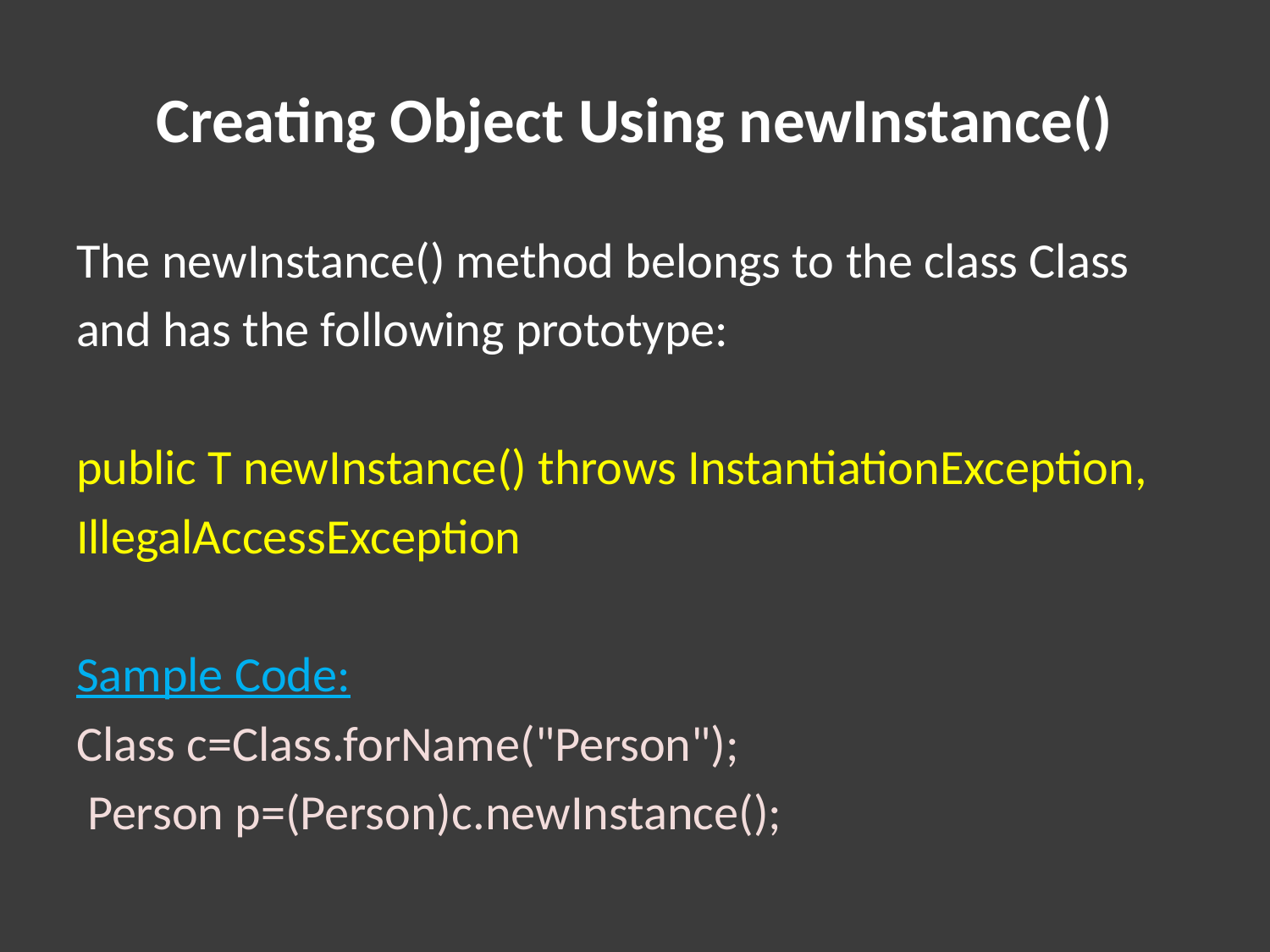

# Creating Object Using newInstance()
The newInstance() method belongs to the class Class
and has the following prototype:

public T newInstance() throws InstantiationException,
IllegalAccessException

Sample Code:
Class c=Class.forName("Person");
 Person p=(Person)c.newInstance();